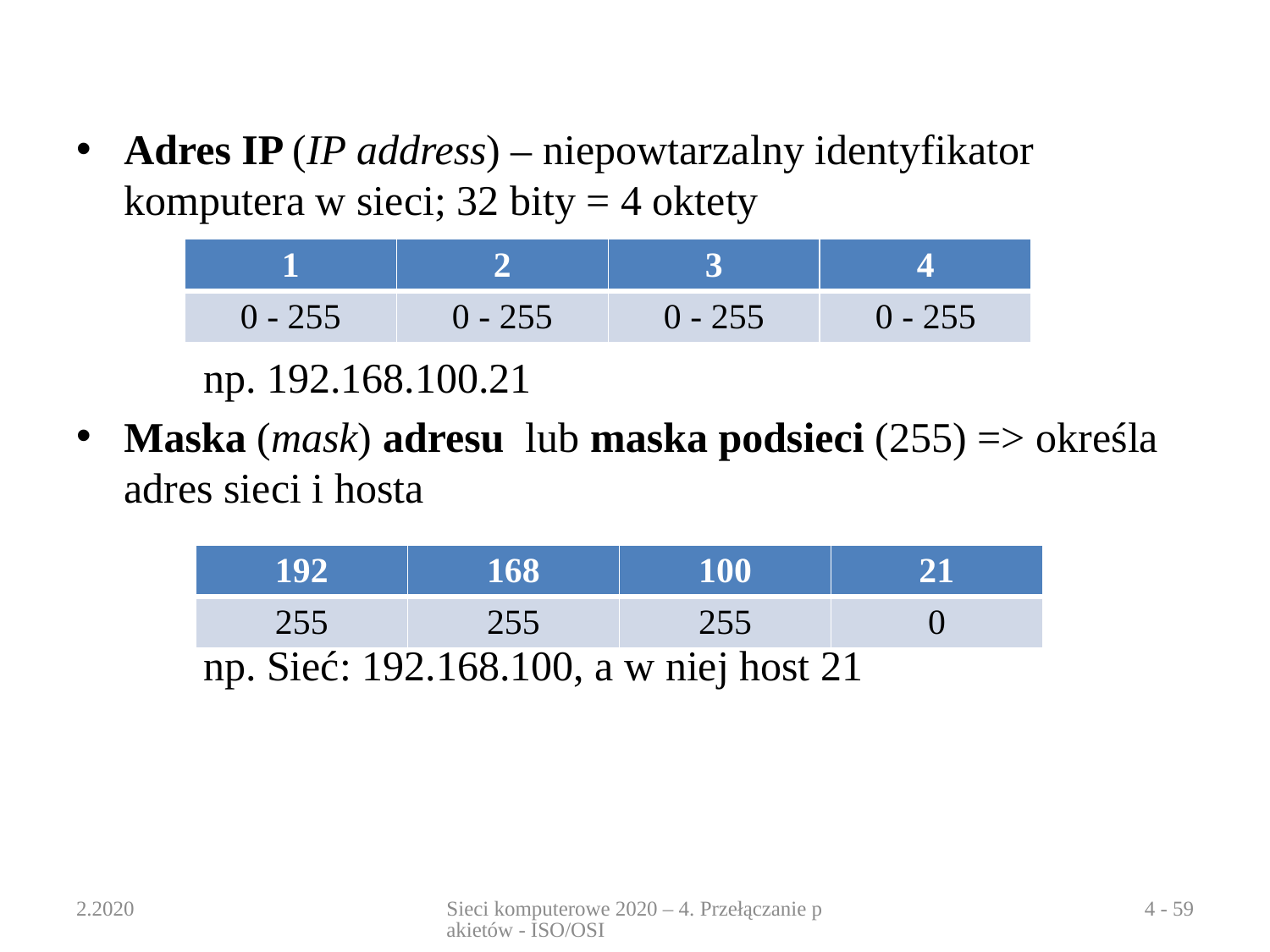

Adres IP (IP address) – niepowtarzalny identyfikator komputera w sieci; 32 bity = 4 oktety

	np. 192.168.100.21
Maska (mask) adresu  lub maska podsieci (255) => określa adres sieci i hosta

	np. Sieć: 192.168.100, a w niej host 21

| 1 | 2 | 3 | 4 |
| --- | --- | --- | --- |
| 0 - 255 | 0 - 255 | 0 - 255 | 0 - 255 |
| 192 | 168 | 100 | 21 |
| --- | --- | --- | --- |
| 255 | 255 | 255 | 0 |
2.2020
Sieci komputerowe 2020 – 4. Przełączanie pakietów - ISO/OSI
4 - 59